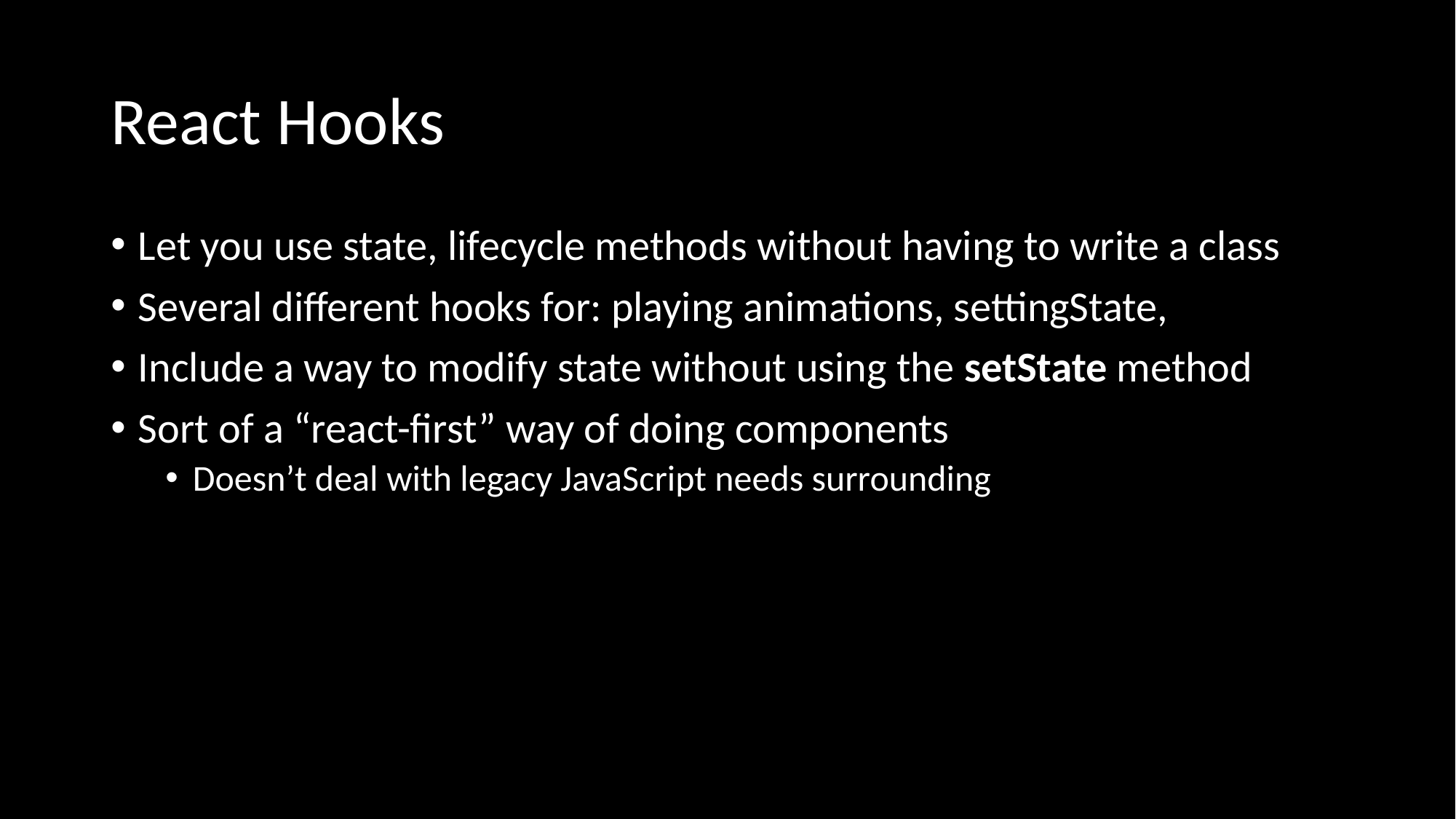

# React Hooks
Let you use state, lifecycle methods without having to write a class
Several different hooks for: playing animations, settingState,
Include a way to modify state without using the setState method
Sort of a “react-first” way of doing components
Doesn’t deal with legacy JavaScript needs surrounding